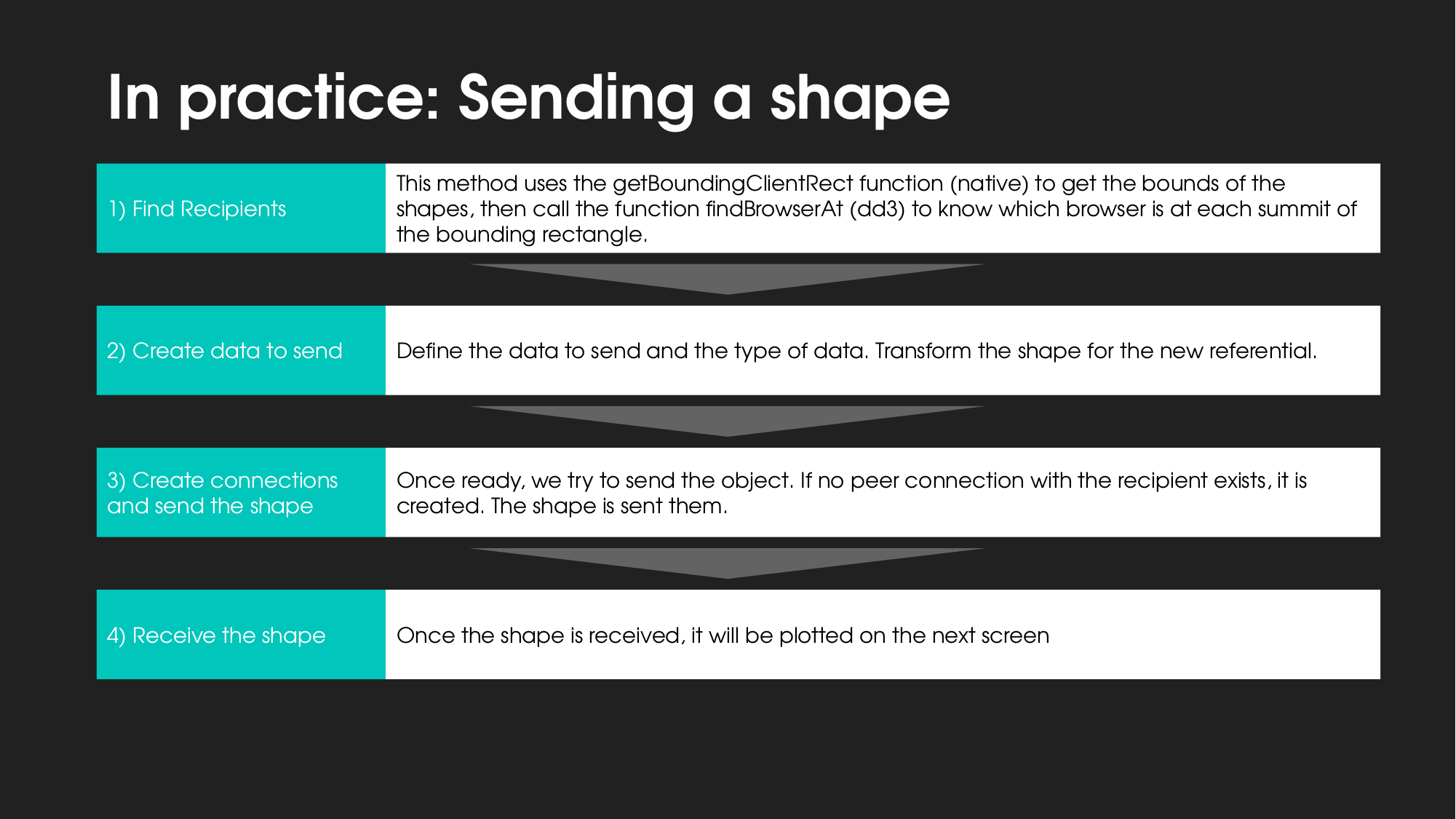

In practice: Sending a shape
1) Find Recipients
This method uses the getBoundingClientRect function (native) to get the bounds of the shapes, then call the function findBrowserAt (dd3) to know which browser is at each summit of the bounding rectangle.

2) Create data to send
Define the data to send and the type of data. Transform the shape for the new referential.

3) Create connections and send the shape
Once ready, we try to send the object. If no peer connection with the recipient exists, it is created. The shape is sent them.

4) Receive the shape
Once the shape is received, it will be plotted on the next screen